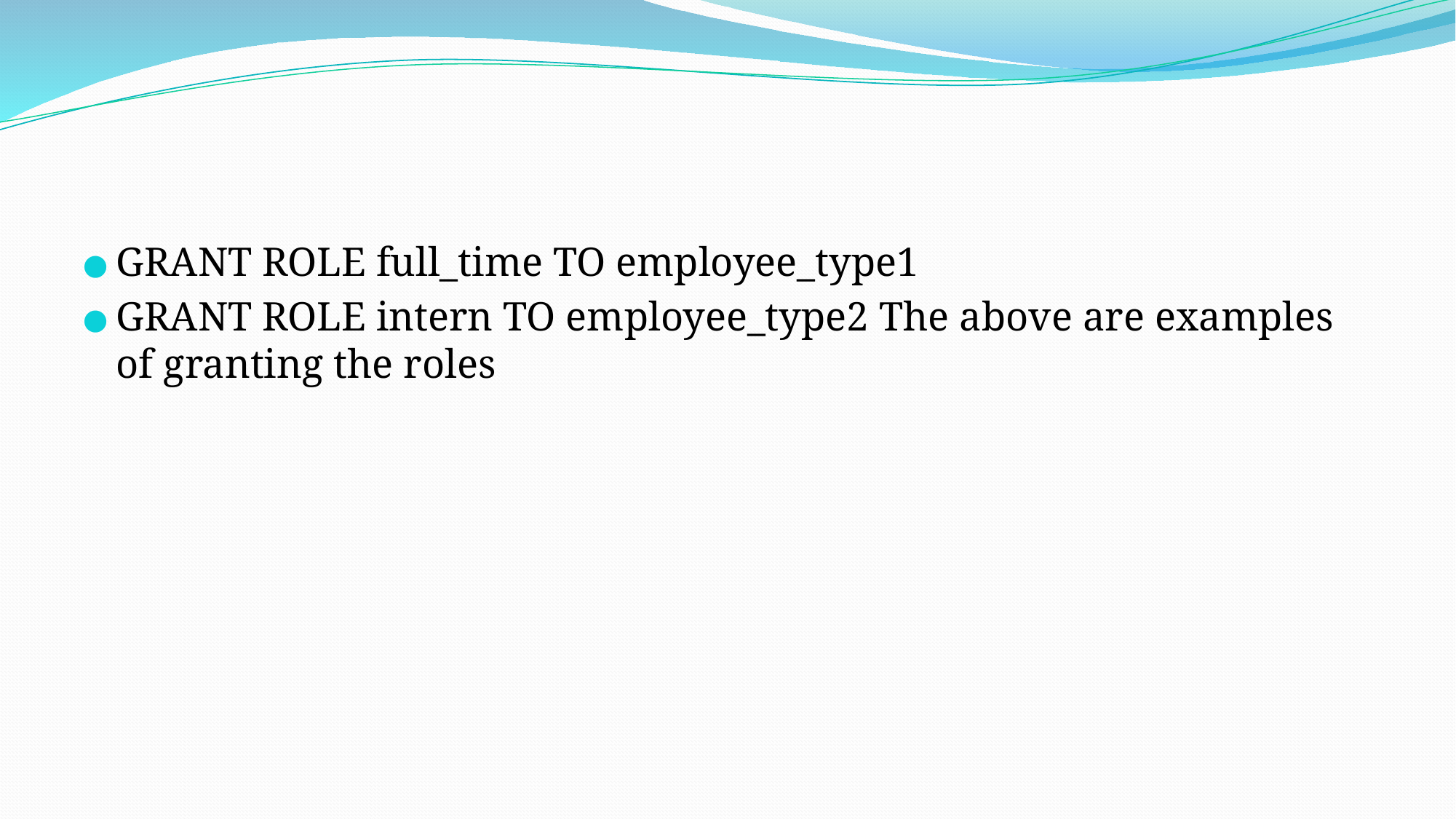

#
GRANT ROLE full_time TO employee_type1
GRANT ROLE intern TO employee_type2 The above are examples of granting the roles